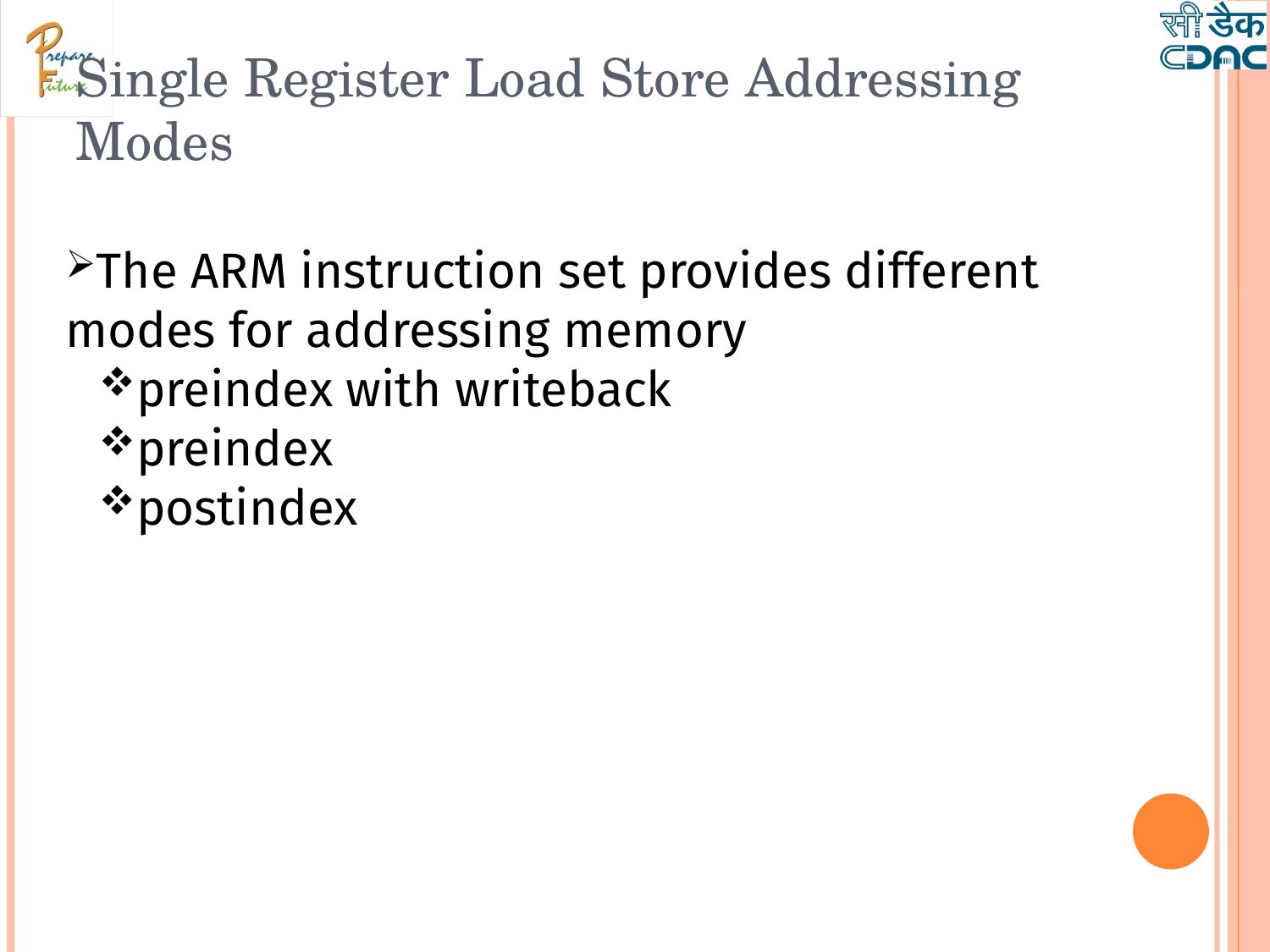

Single Register Load Store Addressing Modes

The ARM instruction set provides different modes for addressing memory
preindex with writeback
preindex
postindex